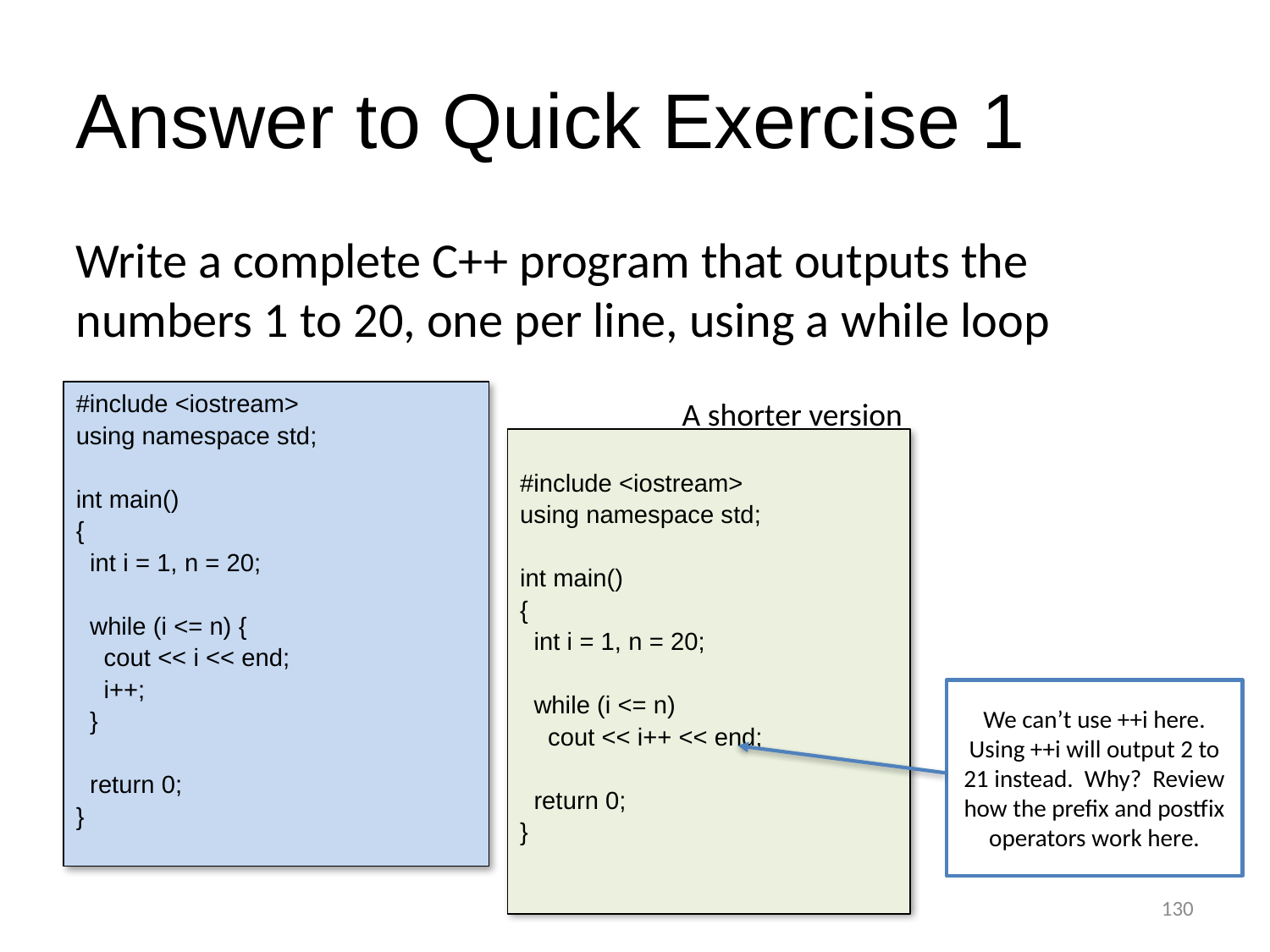

Answer to Quick Exercise 1
Write a complete C++ program that outputs the numbers 1 to 20, one per line, using a while loop
#include <iostream>
using namespace std;

int main()
{
  int i = 1, n = 20;

  while (i <= n) {
    cout << i << end;
    i++;
  }

  return 0;
}

A shorter version
#include <iostream>
using namespace std;

int main()
{
  int i = 1, n = 20;

  while (i <= n)
    cout << i++ << end;

  return 0;
}

We can’t use ++i here. Using ++i will output 2 to 21 instead.  Why?  Review how the prefix and postfix operators work here.

130